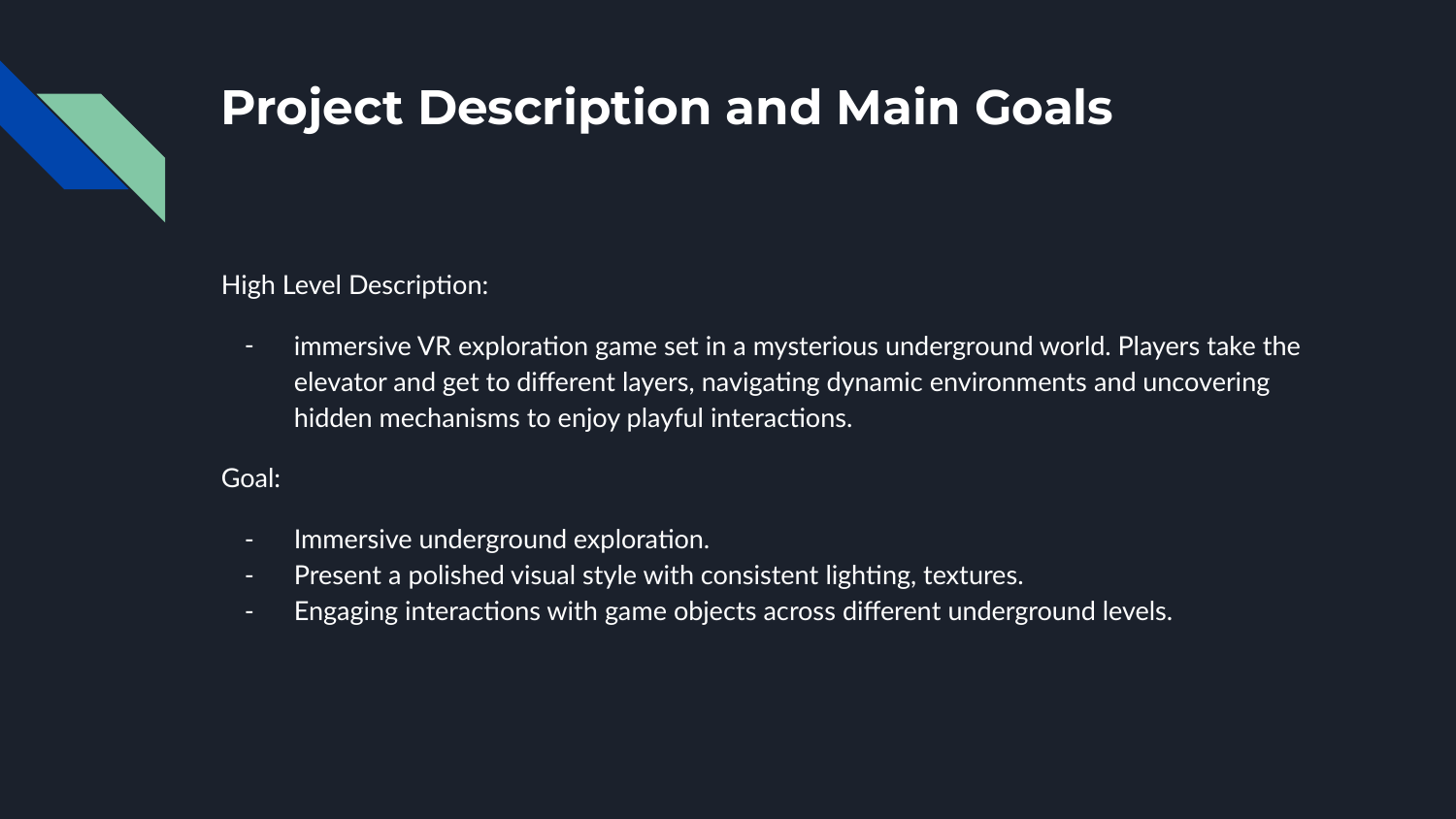

# Project Description and Main Goals
High Level Description:
immersive VR exploration game set in a mysterious underground world. Players take the elevator and get to different layers, navigating dynamic environments and uncovering hidden mechanisms to enjoy playful interactions.
Goal:
Immersive underground exploration.
Present a polished visual style with consistent lighting, textures.
Engaging interactions with game objects across different underground levels.